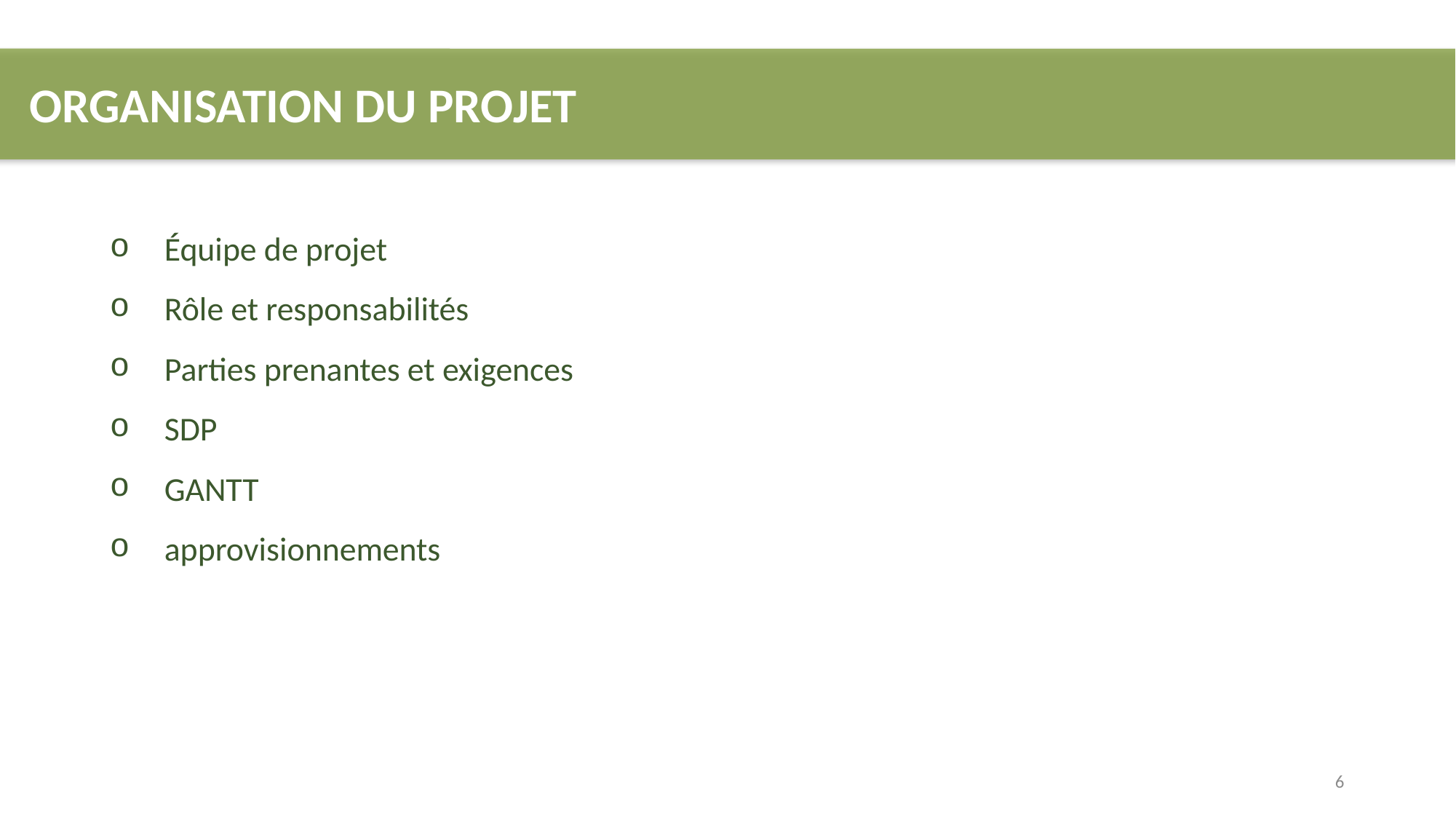

ORGANISATION DU PROJET
Équipe de projet
Rôle et responsabilités
Parties prenantes et exigences
SDP
GANTT
approvisionnements

6